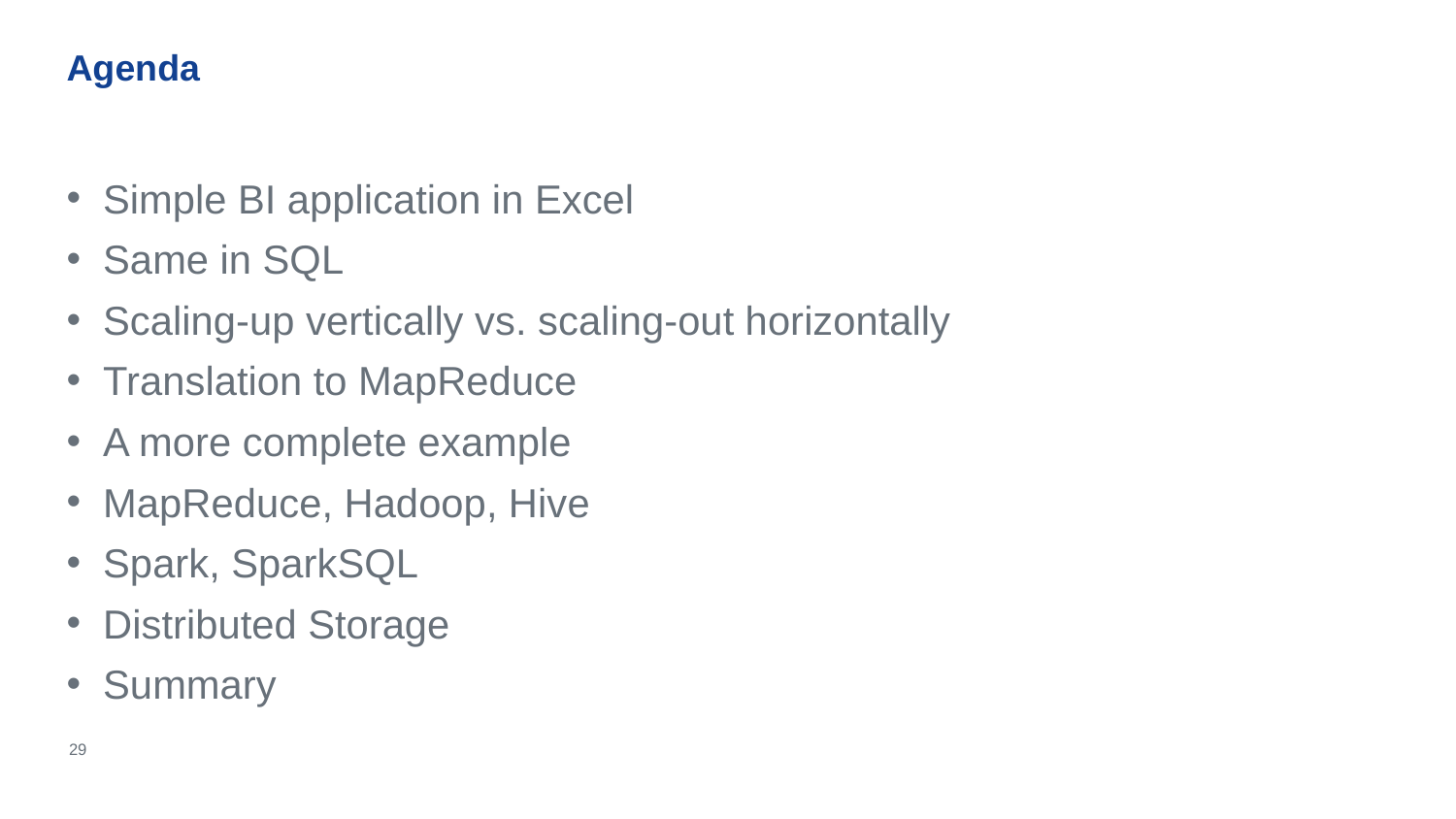

# Agenda

Simple BI application in Excel
Same in SQL
Scaling-up vertically vs. scaling-out horizontally
Translation to MapReduce
A more complete example
MapReduce, Hadoop, Hive
Spark, SparkSQL
Distributed Storage
Summary